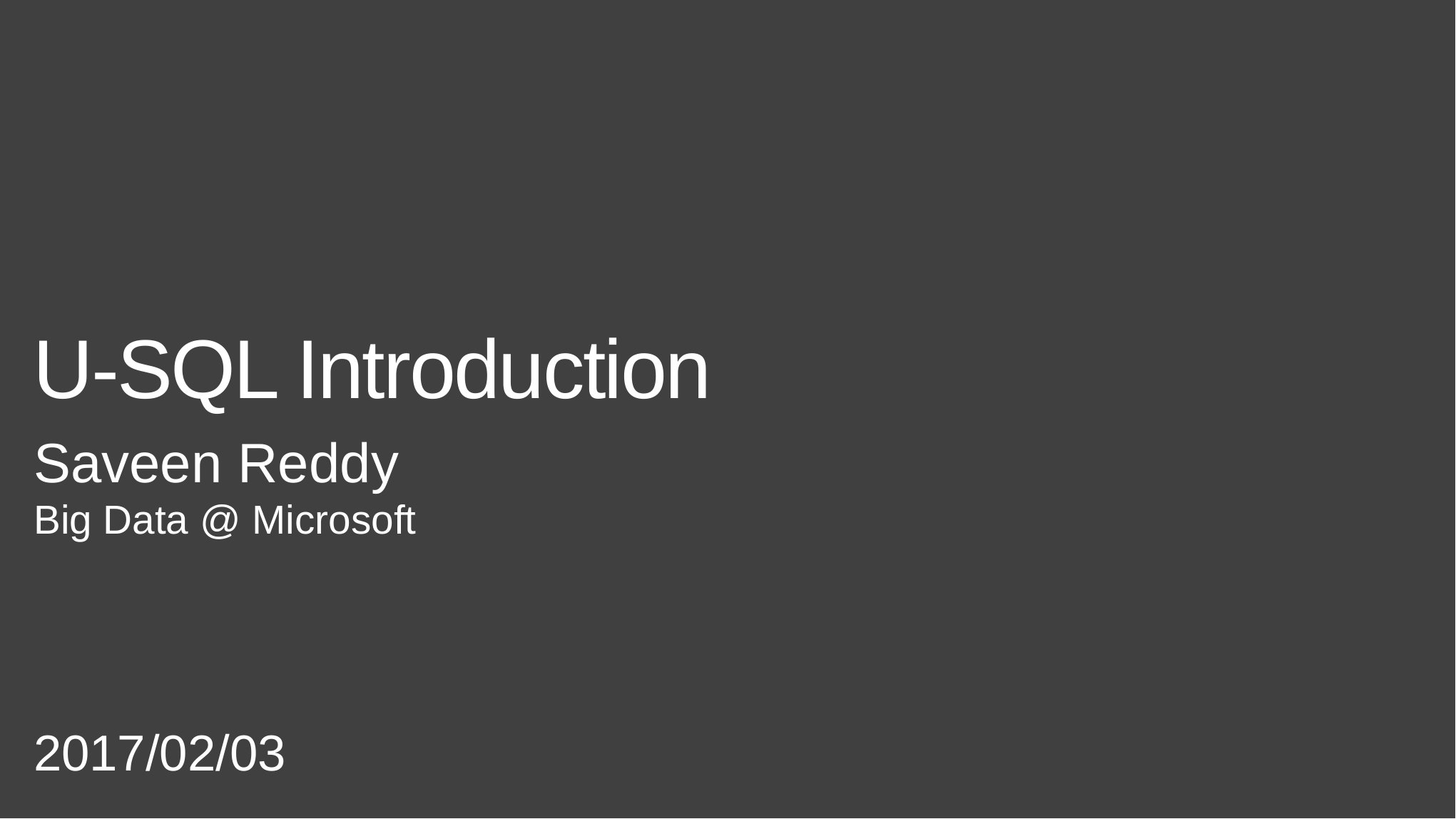

U-SQL Introduction
Saveen Reddy
Big Data @ Microsoft
2017/02/03